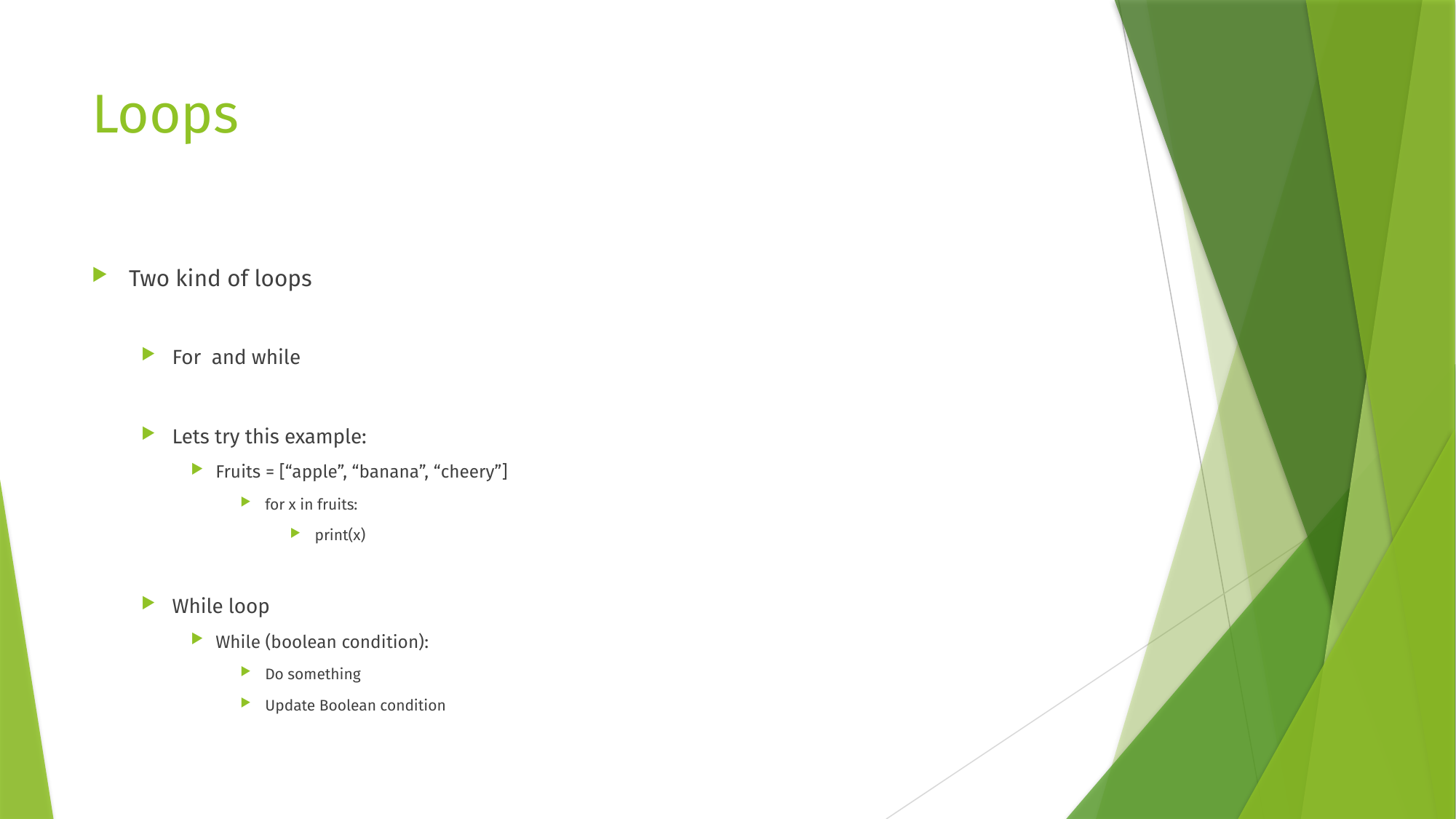

# Loops
Two kind of loops

For  and while

Lets try this example:
Fruits = [“apple”, “banana”, “cheery”]
for x in fruits:
print(x)

While loop
While (boolean condition):
Do something
Update Boolean condition